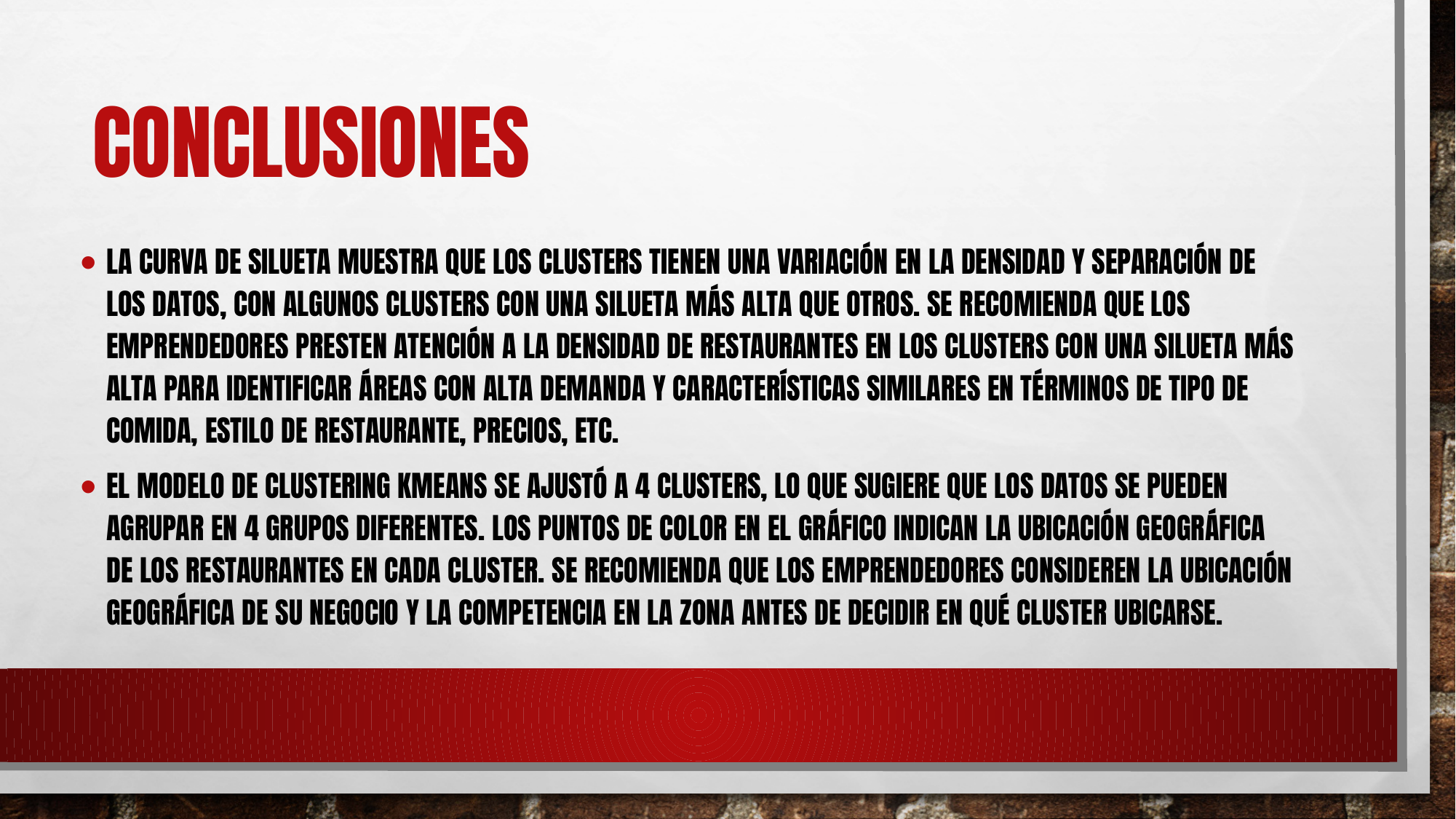

# CONCLUSIONES
La curva de Silueta muestra que los clusters tienen una variación en la densidad y separación de los datos, con algunos clusters con una silueta más alta que otros. Se recomienda que los emprendedores presten atención a la densidad de restaurantes en los clusters con una silueta más alta para identificar áreas con alta demanda y características similares en términos de tipo de comida, estilo de restaurante, precios, etc.
El modelo de clustering Kmeans se ajustó a 4 clusters, lo que sugiere que los datos se pueden agrupar en 4 grupos diferentes. Los puntos de color en el gráfico indican la ubicación geográfica de los restaurantes en cada cluster. Se recomienda que los emprendedores consideren la ubicación geográfica de su negocio y la competencia en la zona antes de decidir en qué cluster ubicarse.